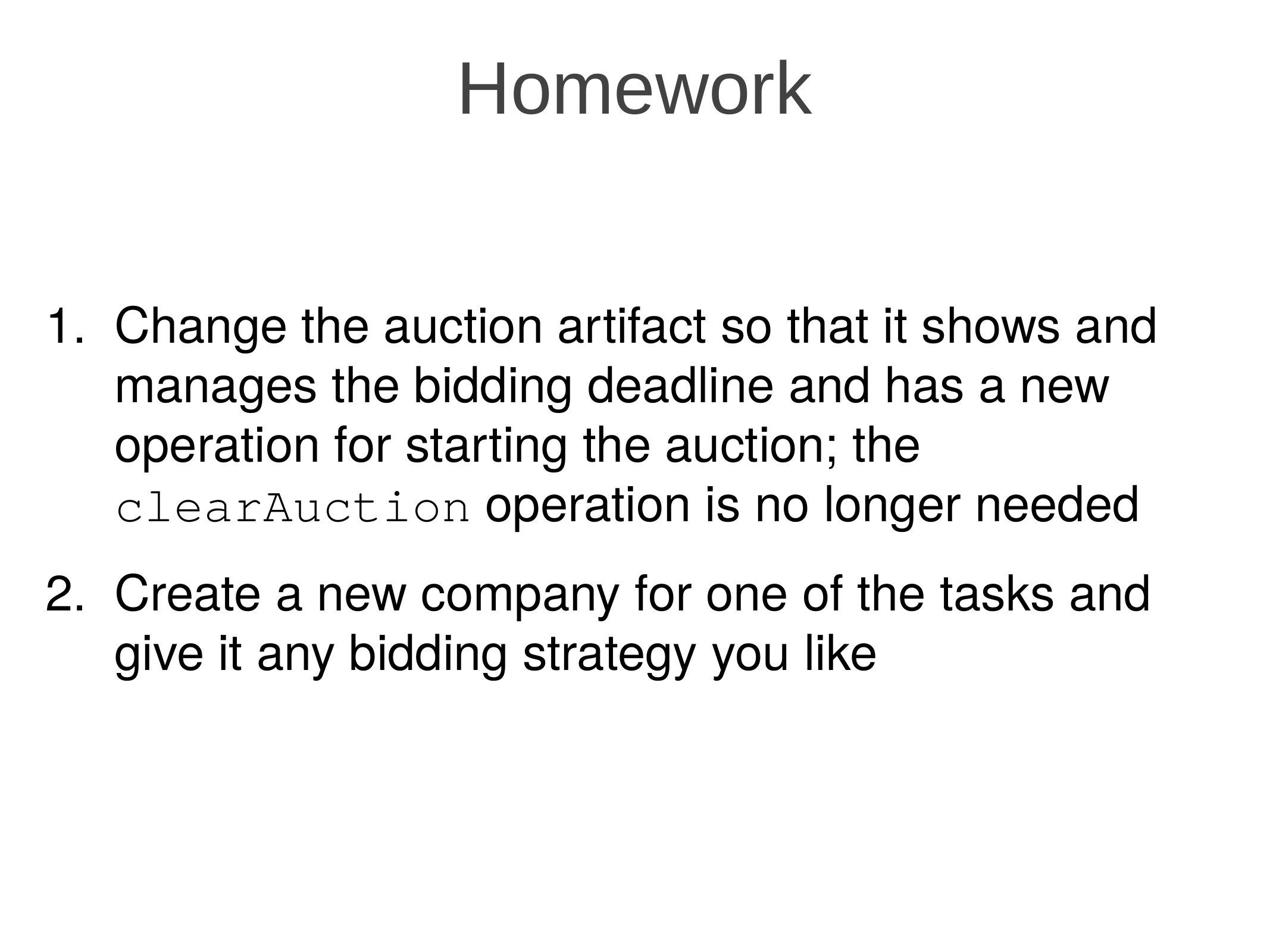

# Homework
Change the auction artifact so that it shows and manages the bidding deadline and has a new operation for starting the auction; the clearAuction operation is no longer needed
Create a new company for one of the tasks and give it any bidding strategy you like
23